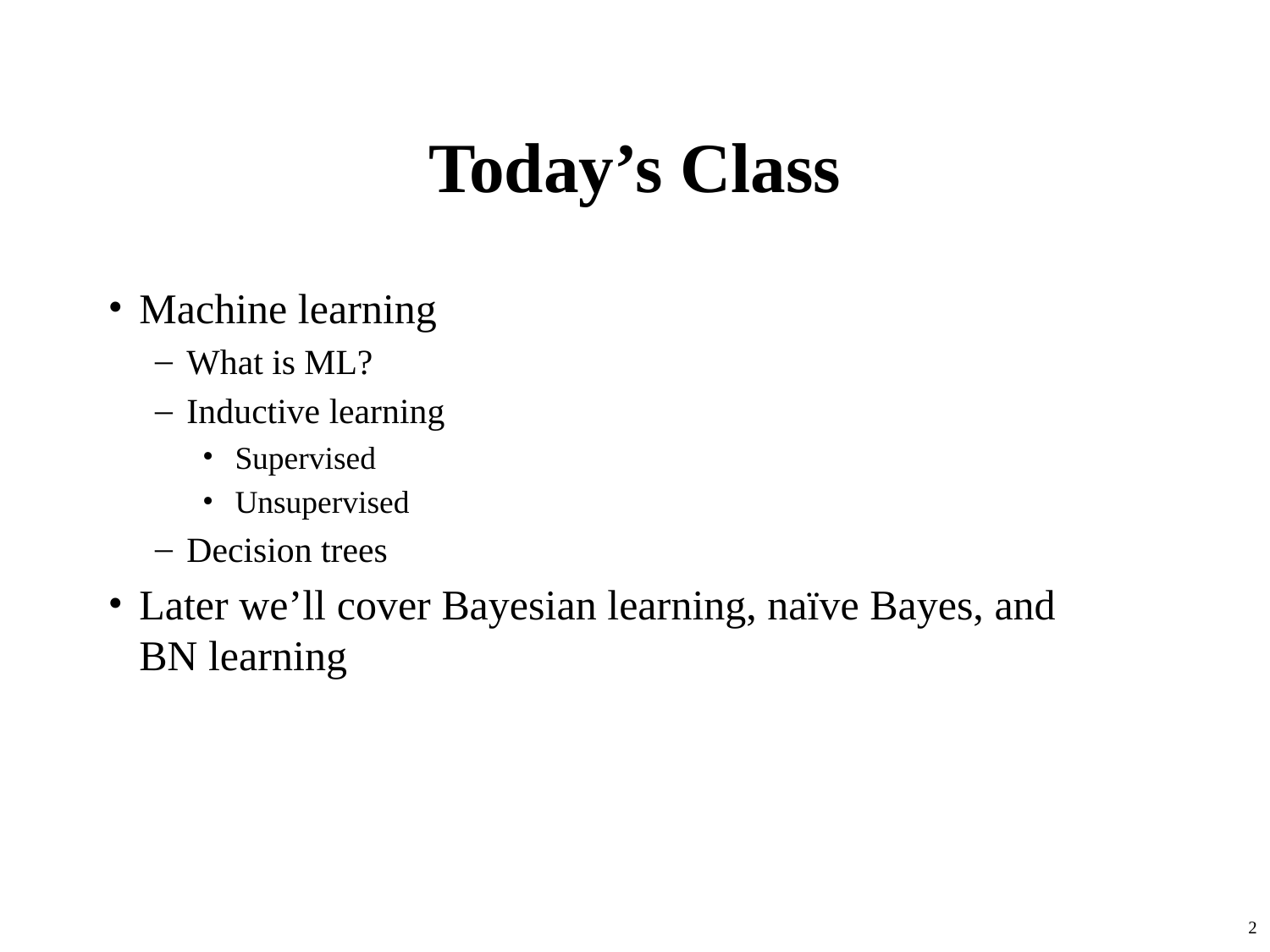

# Today’s Class
Machine learning
What is ML?
Inductive learning
Supervised
Unsupervised
Decision trees
Later we’ll cover Bayesian learning, naïve Bayes, and
BN learning
2